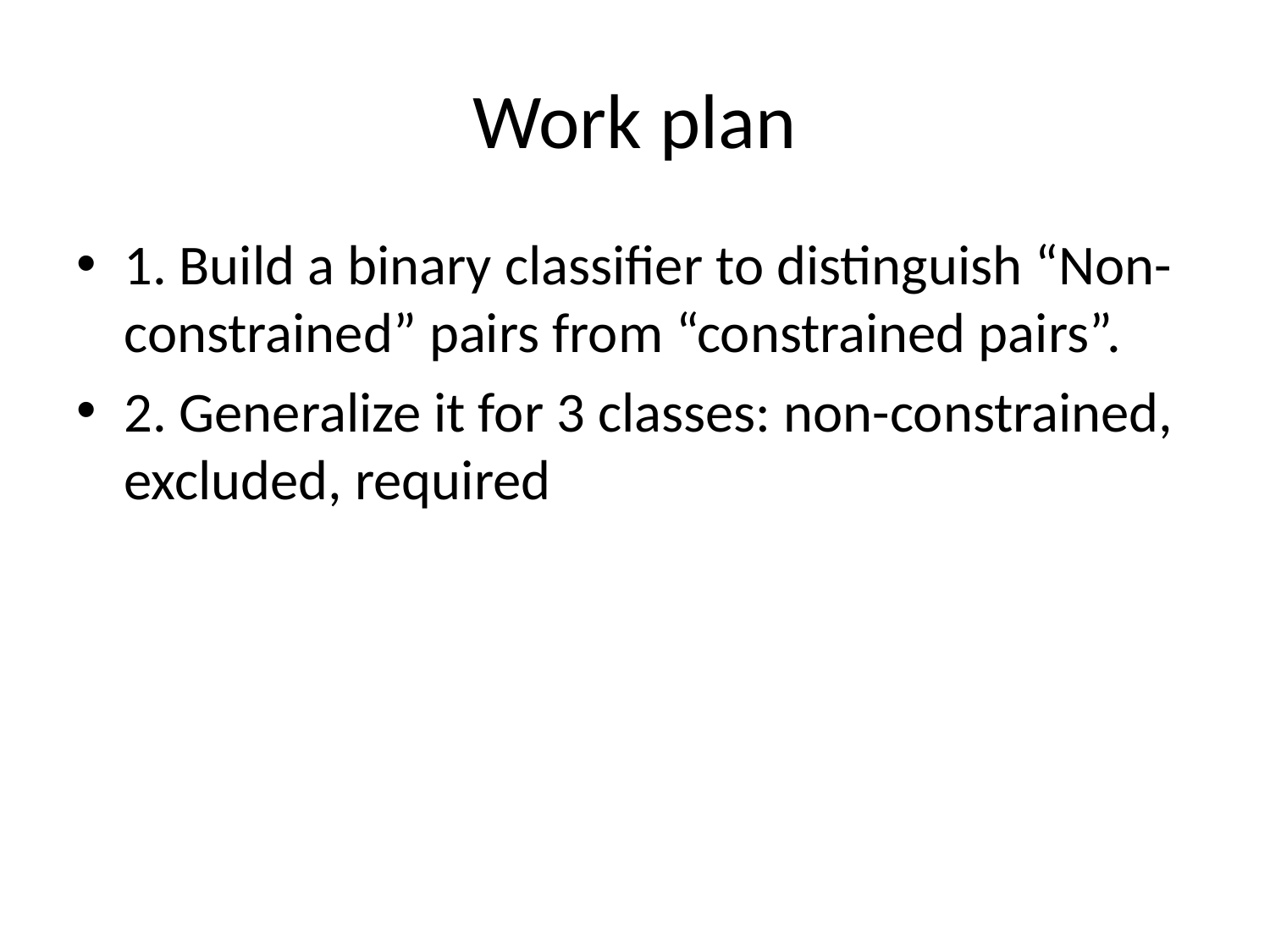

# Work plan
1. Build a binary classifier to distinguish “Non-constrained” pairs from “constrained pairs”.
2. Generalize it for 3 classes: non-constrained, excluded, required